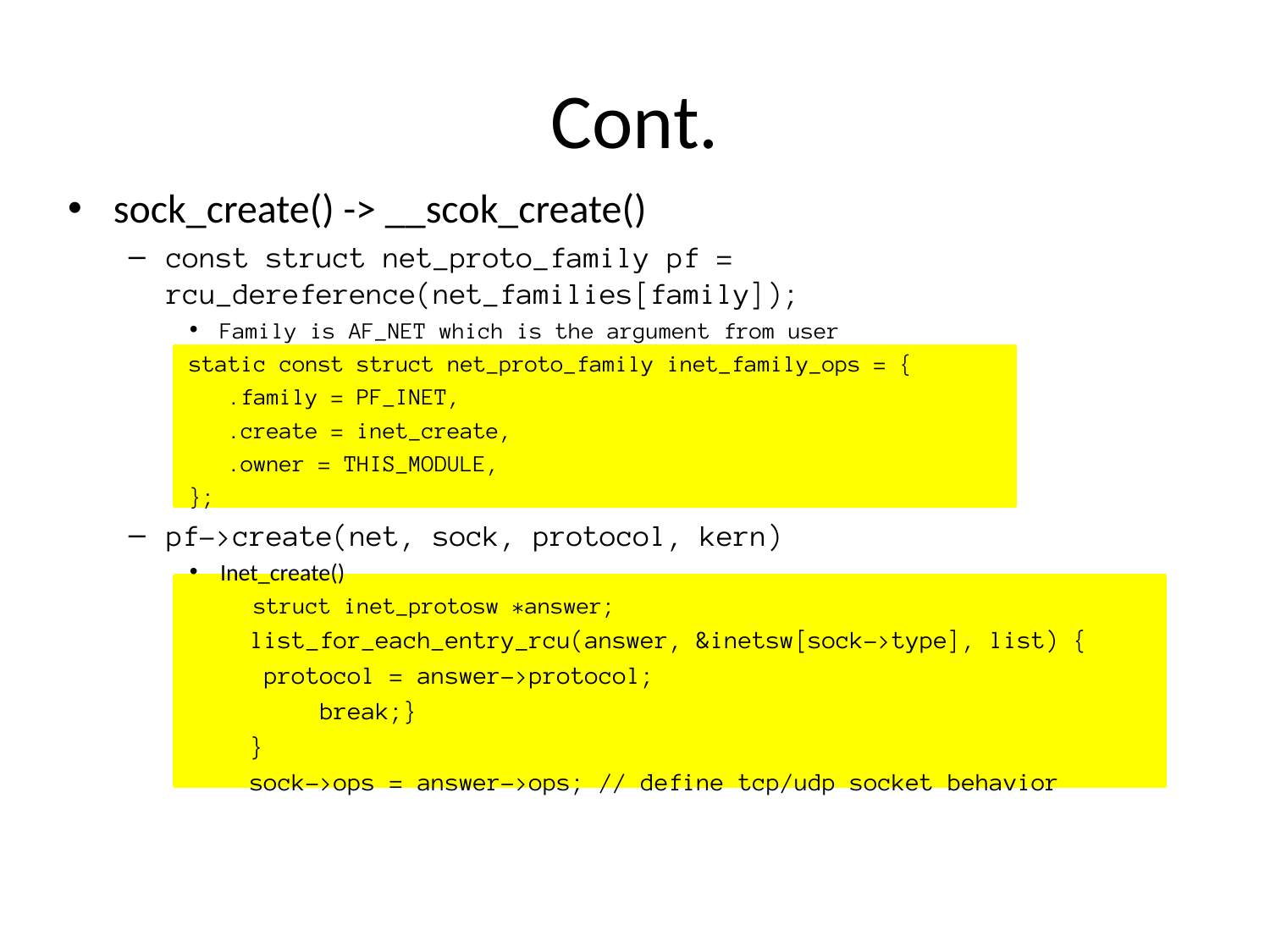

# Cont.
sock_create() -> __scok_create()
const struct net_proto_family pf = rcu_dereference(net_families[family]);
Family is AF_NET which is the argument from user
static const struct net_proto_family inet_family_ops = {
   .family = PF_INET,
   .create = inet_create,
   .owner = THIS_MODULE,
};
pf->create(net, sock, protocol, kern)
Inet_create()
     struct inet_protosw *answer;
list_for_each_entry_rcu(answer, &inetsw[sock->type], list) {
	 protocol = answer->protocol;
     break;}
}
sock->ops = answer->ops; // define tcp/udp socket behavior